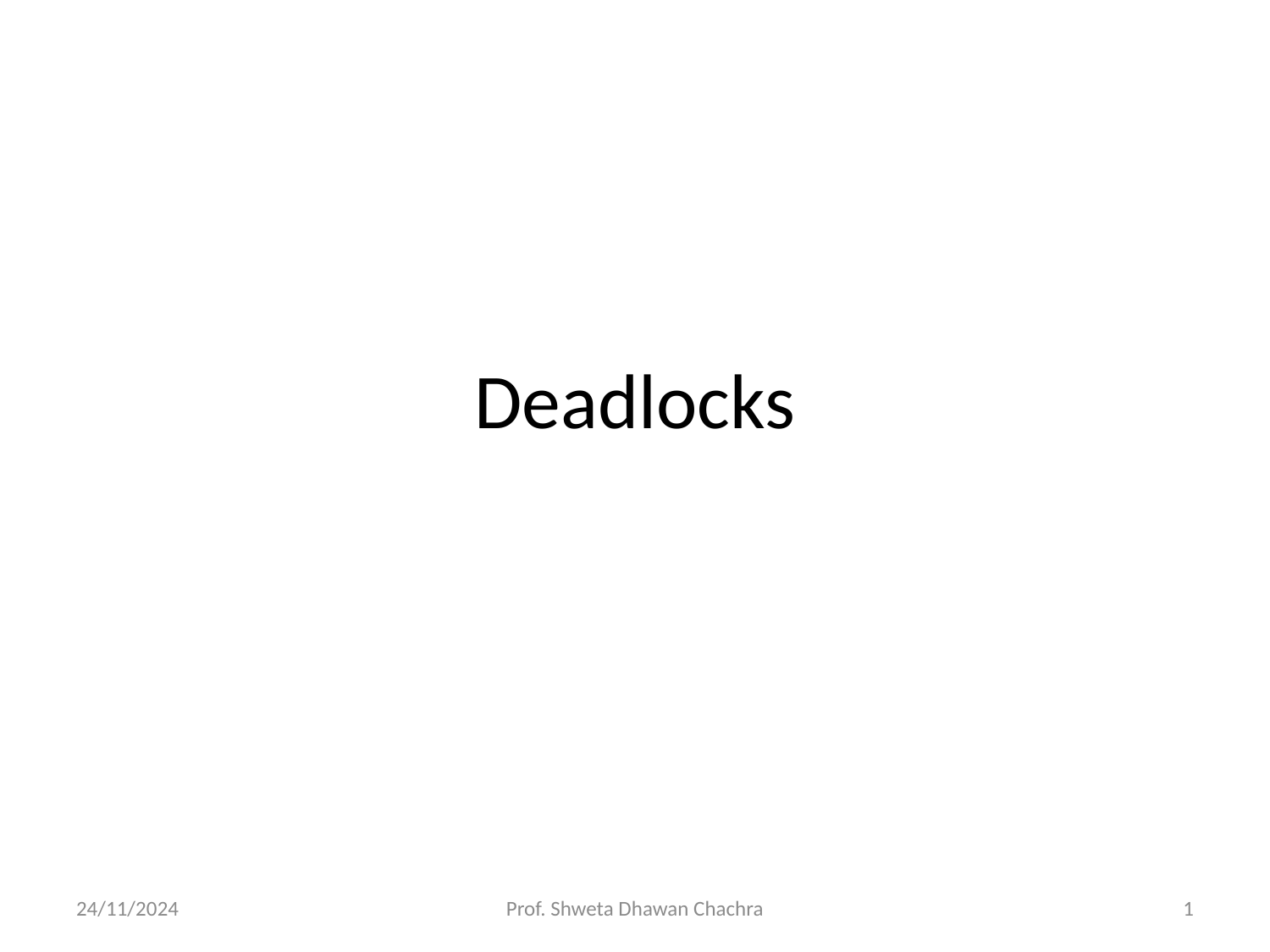

# Deadlocks

24/11/2024
Prof. Shweta Dhawan Chachra
1